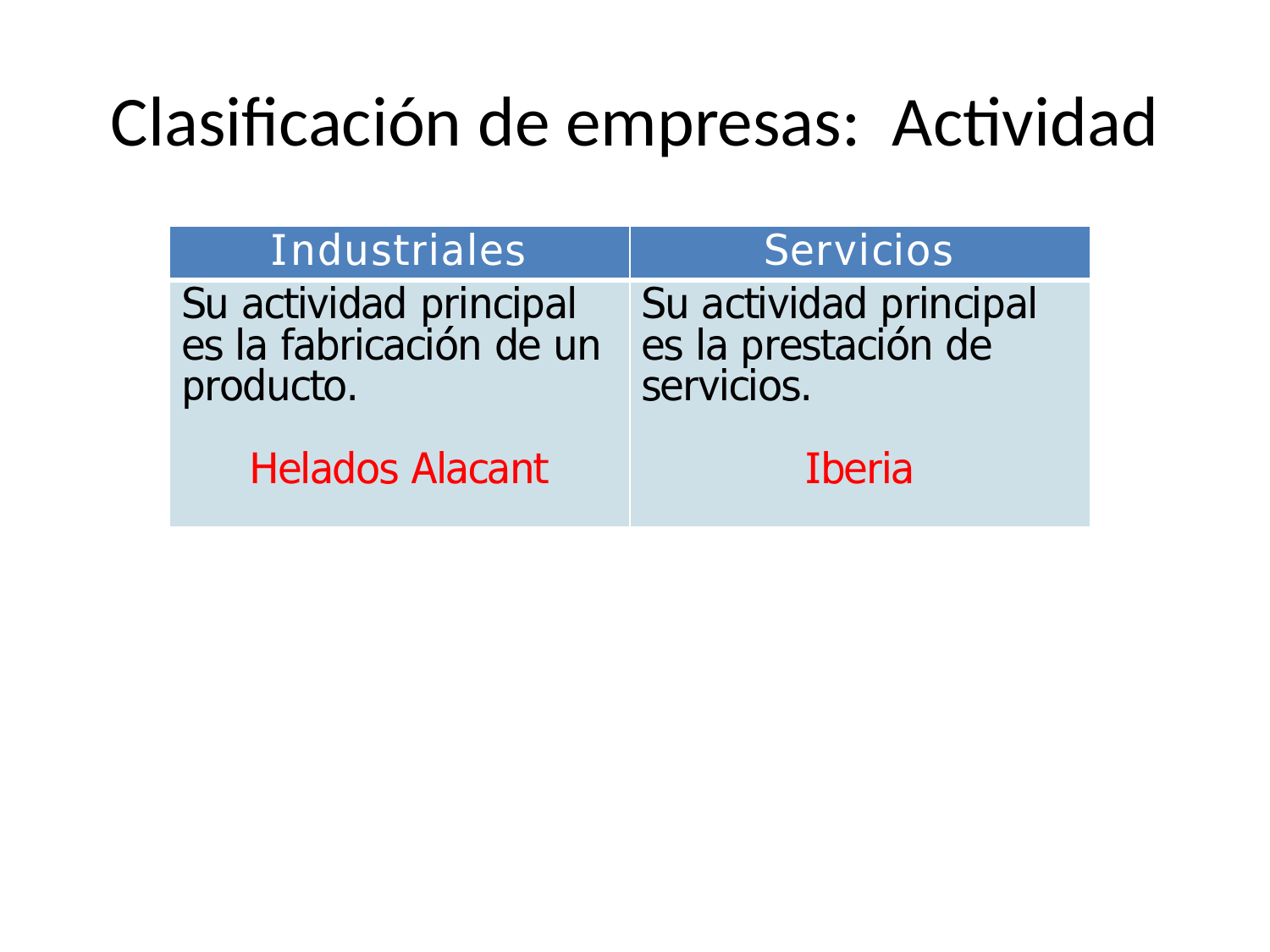

# Clasificación de empresas:  Actividad
| Industriales | Servicios |
| --- | --- |
| Su actividad principal es la fabricación de un producto. Helados Alacant | Su actividad principal es la prestación de servicios. Iberia |